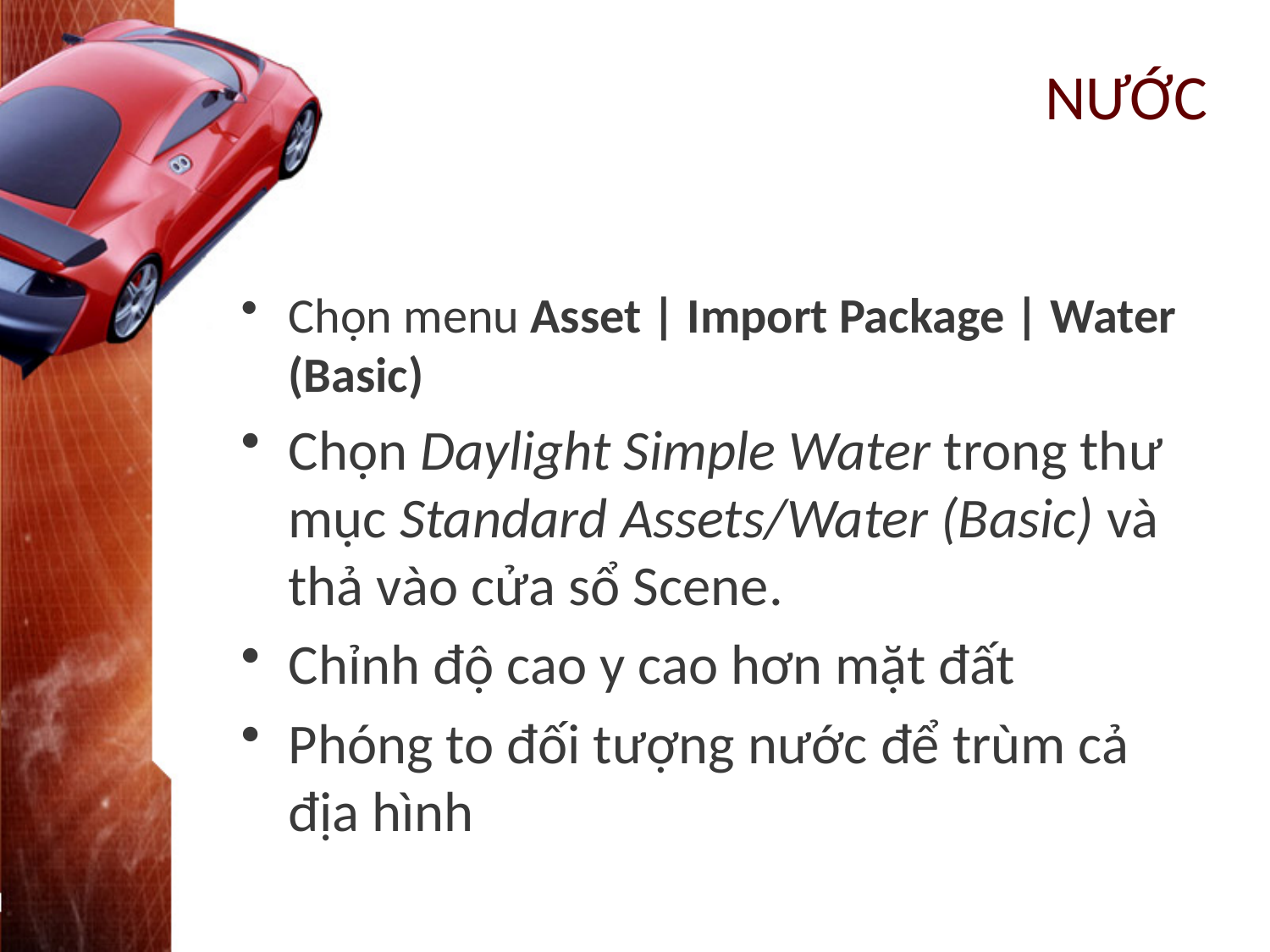

# NƯỚC
Chọn menu Asset | Import Package | Water (Basic)
Chọn Daylight Simple Water trong thư mục Standard Assets/Water (Basic) và thả vào cửa sổ Scene.
Chỉnh độ cao y cao hơn mặt đất
Phóng to đối tượng nước để trùm cả địa hình